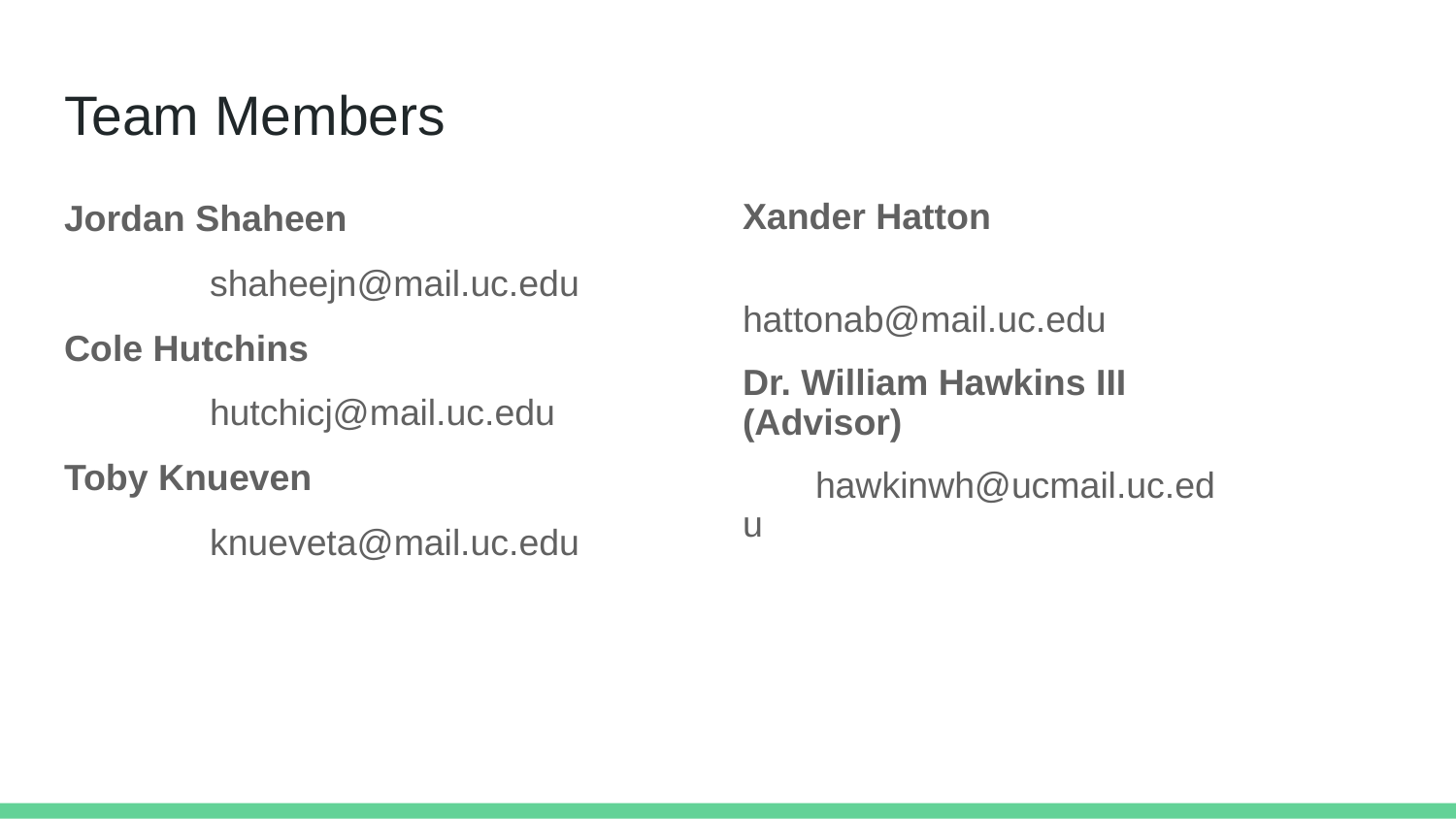

# Team Members
Jordan Shaheen
	shaheejn@mail.uc.edu
Cole Hutchins
	hutchicj@mail.uc.edu
Toby Knueven
	knueveta@mail.uc.edu

Xander Hatton
	hattonab@mail.uc.edu
Dr. William Hawkins III (Advisor)
hawkinwh@ucmail.uc.edu